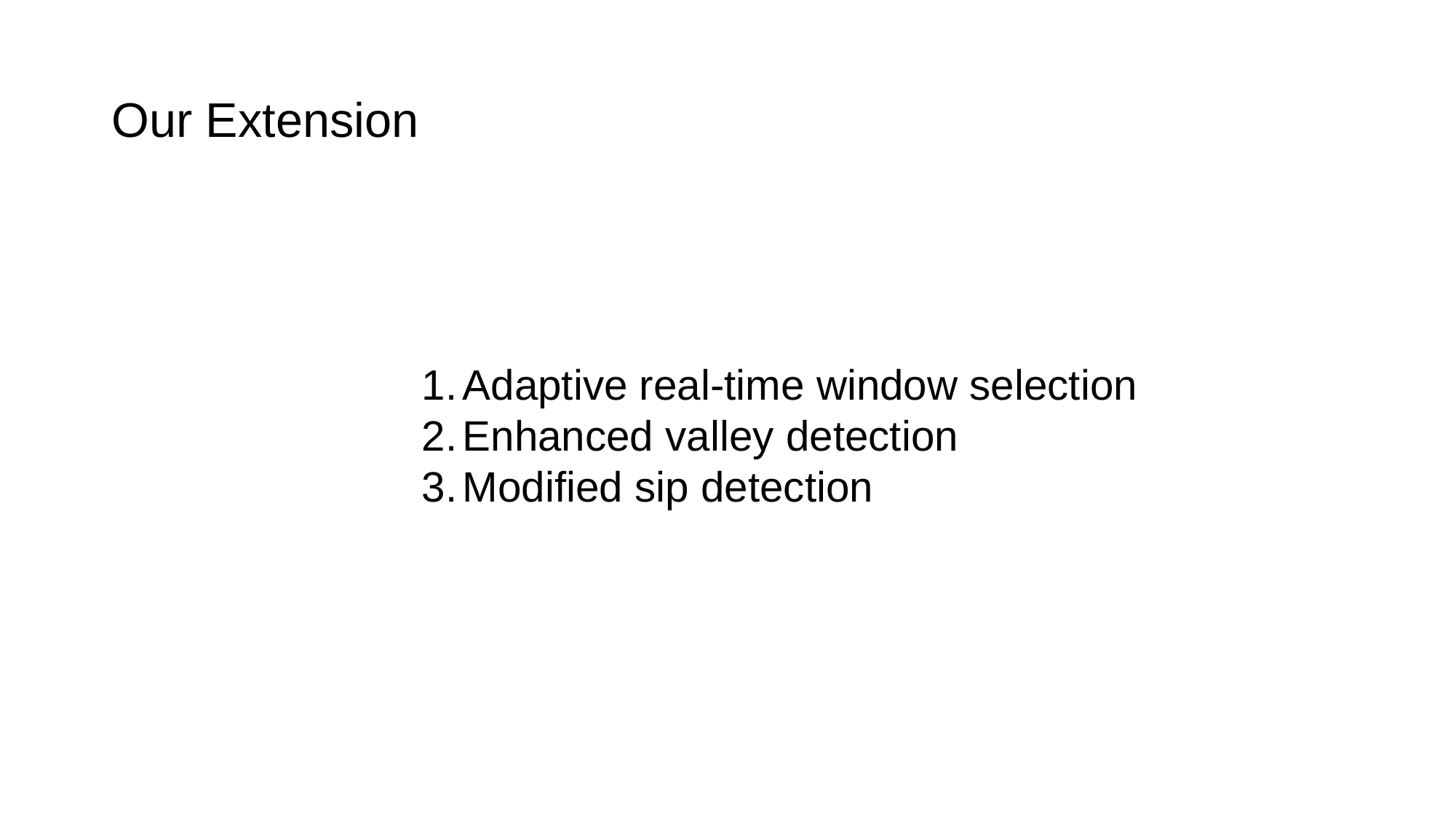

Our Extension
Adaptive real-time window selection
Enhanced valley detection
Modified sip detection